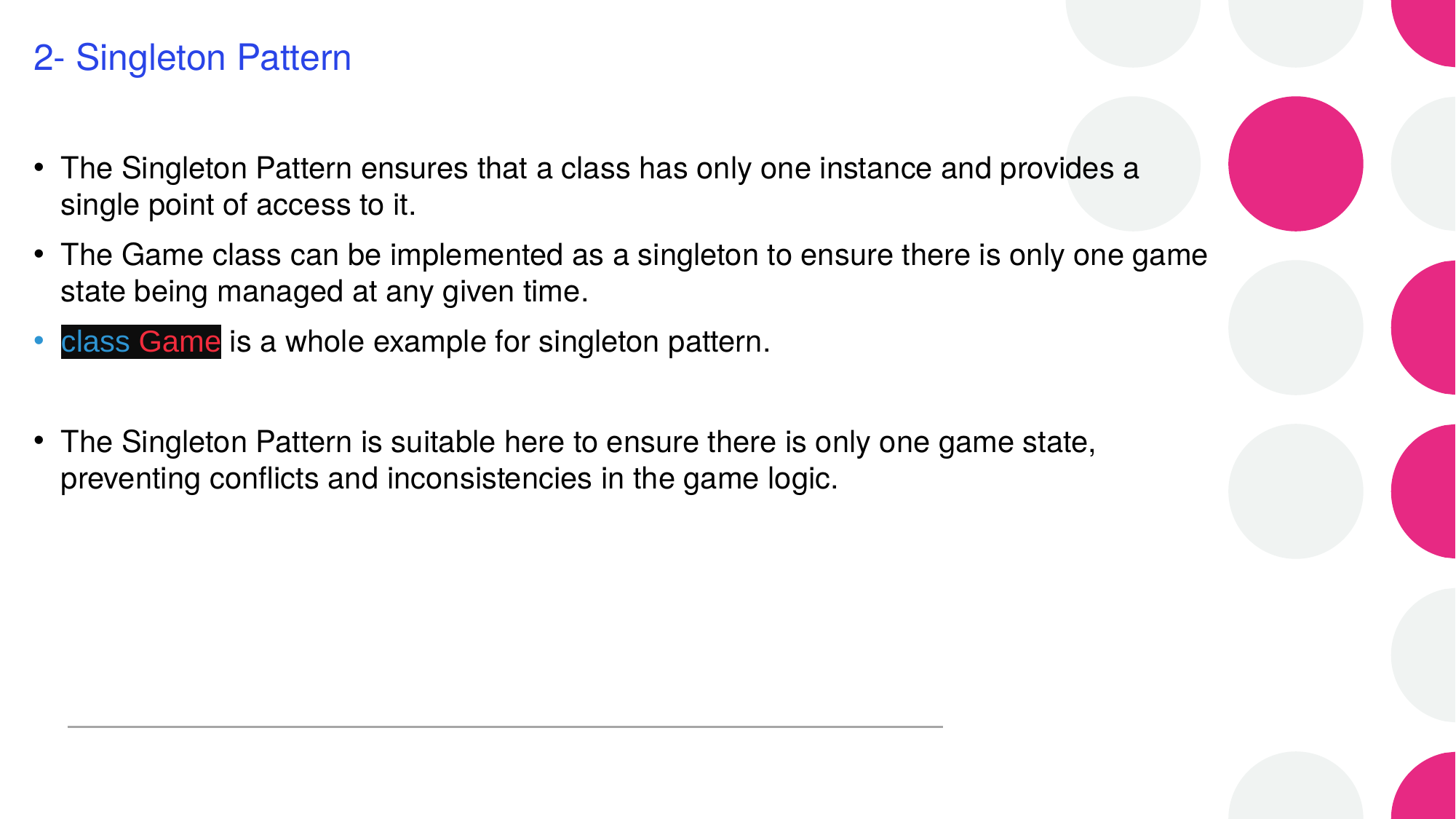

2- Singleton Pattern

The Singleton Pattern ensures that a class has only one instance and provides a single point of access to it.
The Game class can be implemented as a singleton to ensure there is only one game state being managed at any given time.
class Game is a whole example for singleton pattern.

The Singleton Pattern is suitable here to ensure there is only one game state, preventing conflicts and inconsistencies in the game logic.